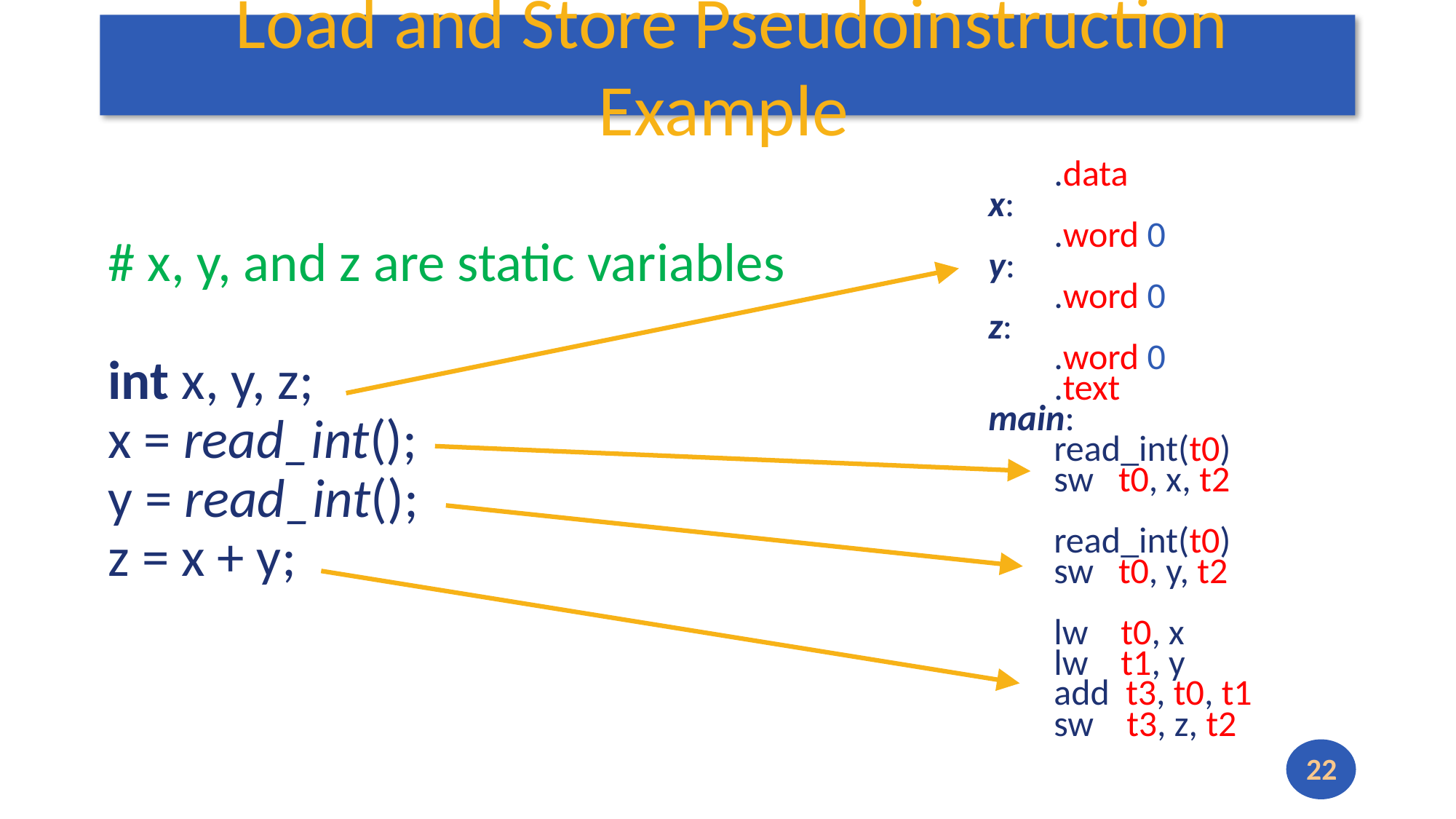

# Load and Store Pseudoinstruction Example
        .data
x:
        .word 0
y:
        .word 0
z:
        .word 0
        .text
main:
        read_int(t0)
        sw   t0, x, t2

        read_int(t0)
        sw   t0, y, t2

        lw    t0, x
        lw    t1, y
        add  t3, t0, t1
        sw    t3, z, t2
# x, y, and z are static variables

int x, y, z;
x = read_int();
y = read_int();
z = x + y;
22